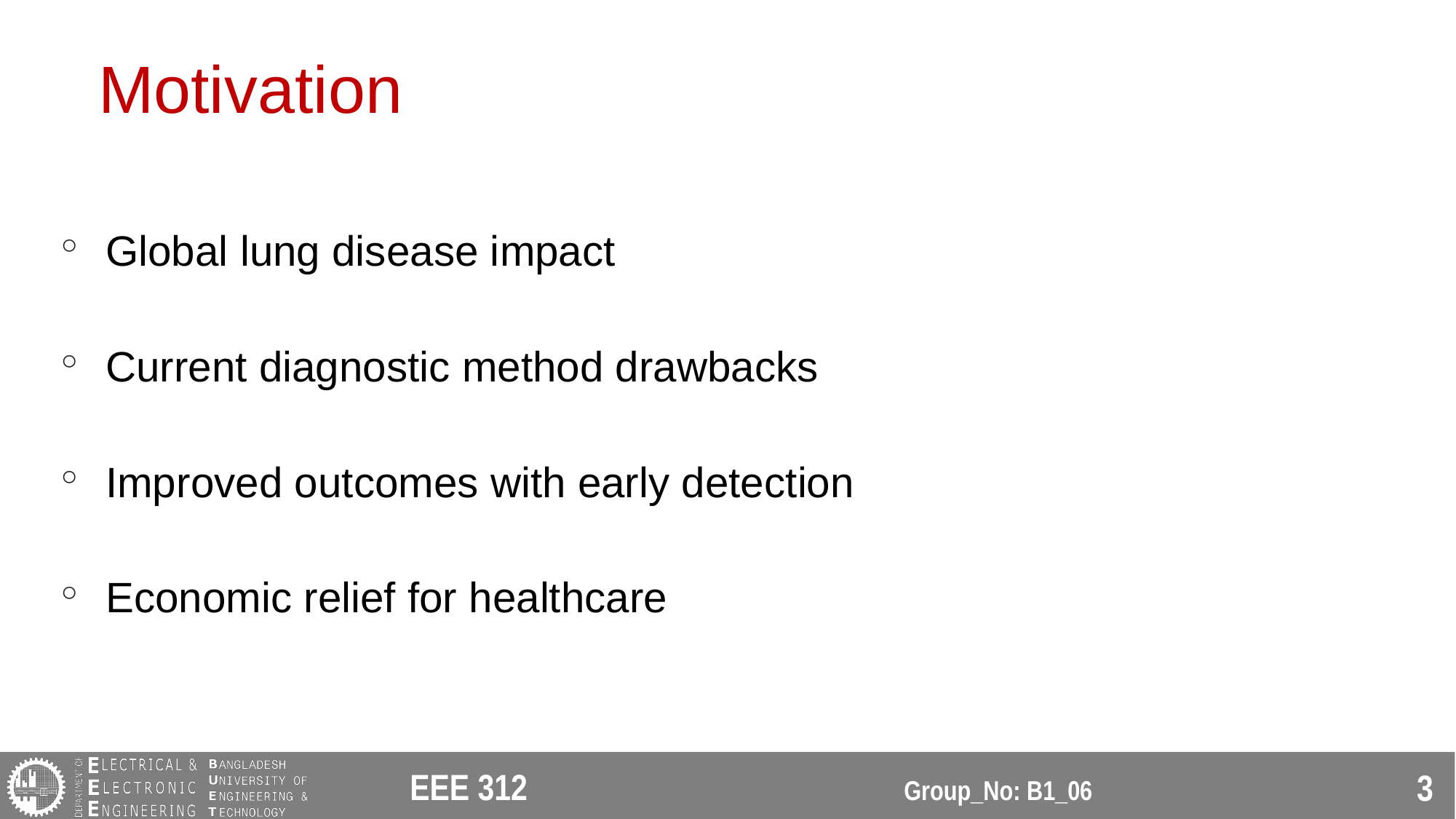

# Motivation
Global lung disease impact
Current diagnostic method drawbacks
Improved outcomes with early detection
Economic relief for healthcare

       EEE 312                                             Group_No: B1_06
3